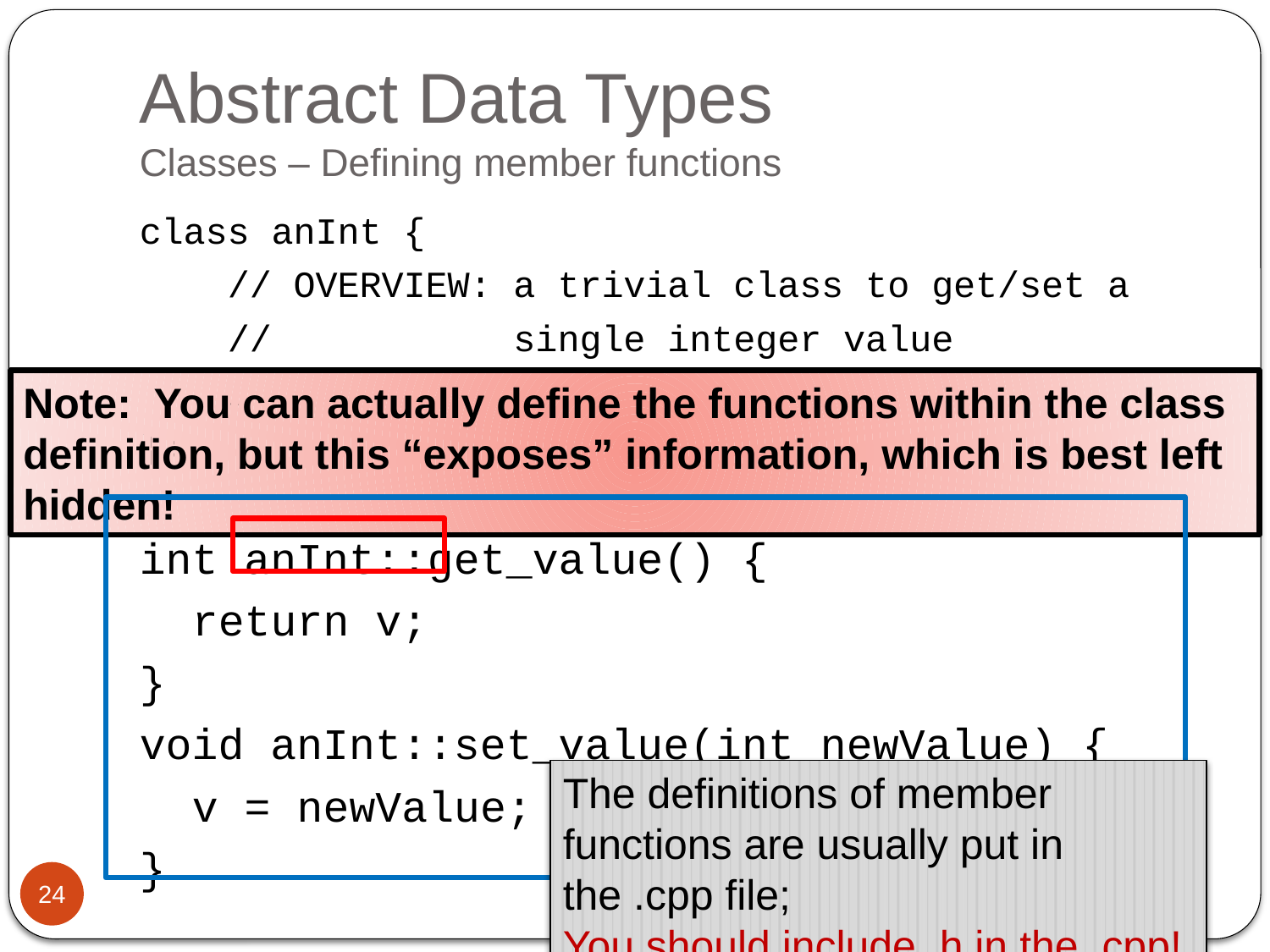

# Abstract Data Types Classes – Defining member functions
class anInt {
    // OVERVIEW: a trivial class to get/set a
    //           single integer value
    …
};

int anInt::get_value() {
  return v;
}
void anInt::set_value(int newValue) {
  v = newValue;
}
Note:  You can actually define the functions within the class definition, but this “exposes” information, which is best left hidden!

The definitions of member functions are usually put in the .cpp file;
You should include .h in the .cpp!
24